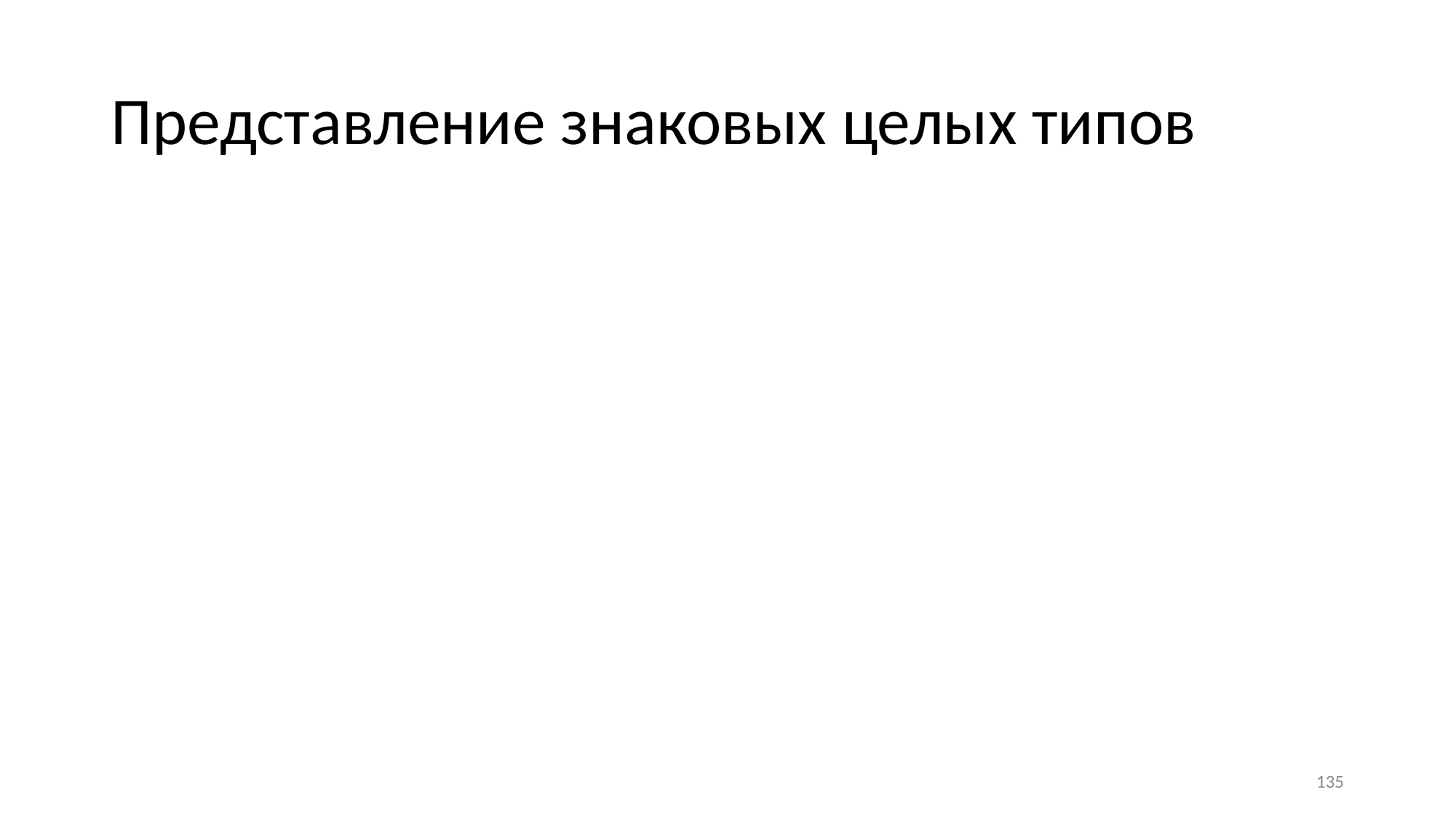

# Представление знаковых целых типов
Значащие биты
Разложение вспомогательного значения X по степеням 2 от 1 до 2число значащих битов - 1
Выбор X зависит от знакового бита

Знаковый бит

Выравнивающие биты
Значение не определено
Как правило отсутствуют – implementation defined

Знаковый бит = 0
значением является X
Знаковый бит = 1
значением является implementation defined одно из
– X
 «знак и абсолютная величина»
X – 2число значащих битов
«дополнительный код», «дополнение до нуля»
X – 2число значащих битов + 1
«дополнительный код плюс один», «дополнение до единицы»

135